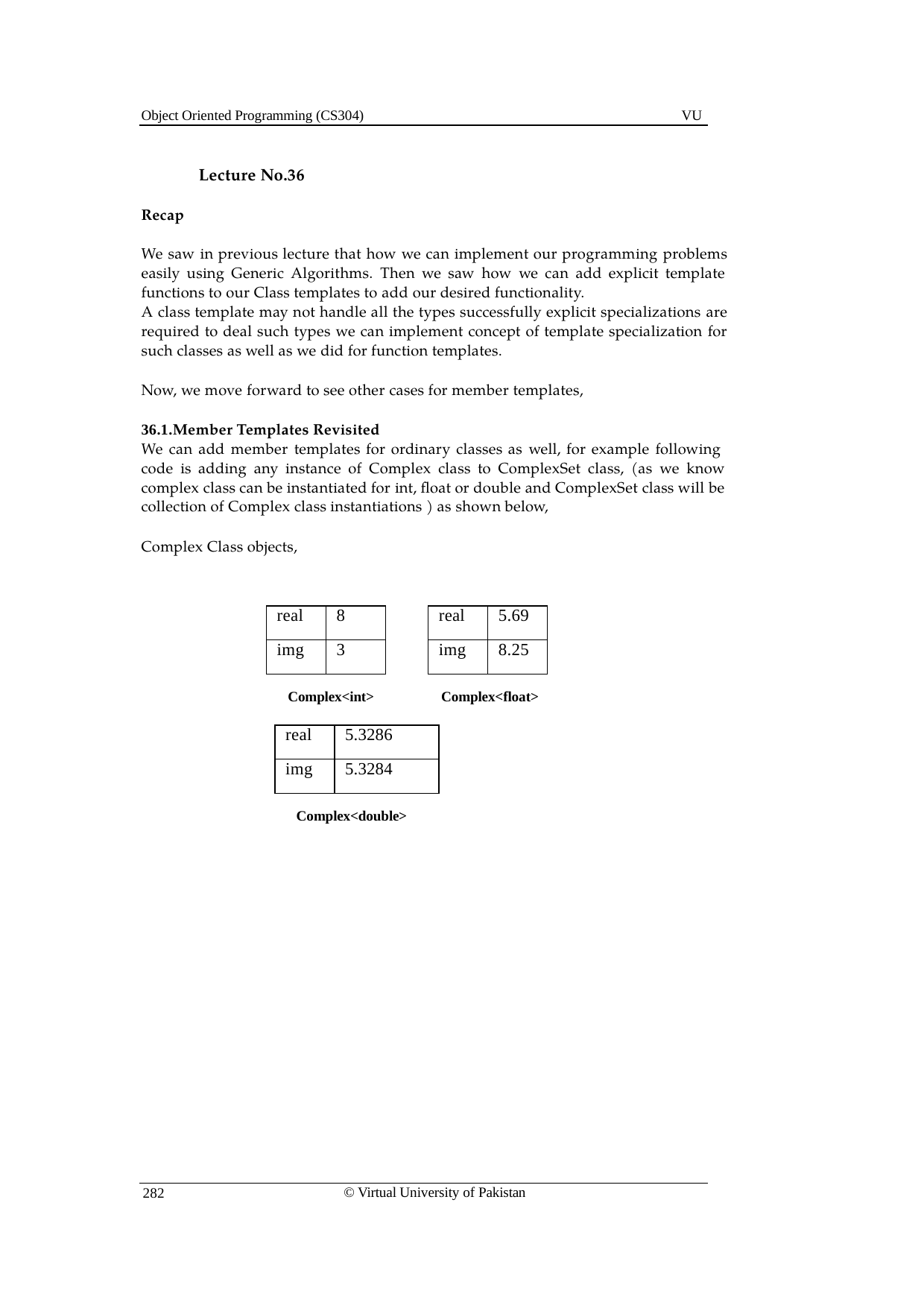

Object Oriented Programming (CS304)
VU

Lecture No.36

Recap

We saw in previous lecture that how we can implement our programming problems  easily using Generic Algorithms. Then we saw how we can add explicit template  functions to our Class templates to add our desired functionality.
A class template may not handle all the types successfully explicit specializations are  required to deal such types we can implement concept of template specialization for  such classes as well as we did for function templates.

Now, we move forward to see other cases for member templates,

36.1.Member Templates Revisited
We can add member templates for ordinary classes as well, for example following   code is adding any instance of Complex class to ComplexSet class, (as we know  complex class can be instantiated for int, float or double and ComplexSet class will be
collection of Complex class instantiations ) as shown below,

Complex Class objects,
| real | 8 |
| --- | --- |
| img | 3 |
| real | 5.69 |
| --- | --- |
| img | 8.25 |
Complex<int>
Complex<float>
| real | 5.3286 |
| --- | --- |
| img | 5.3284 |

Complex<double>
© Virtual University of Pakistan

282